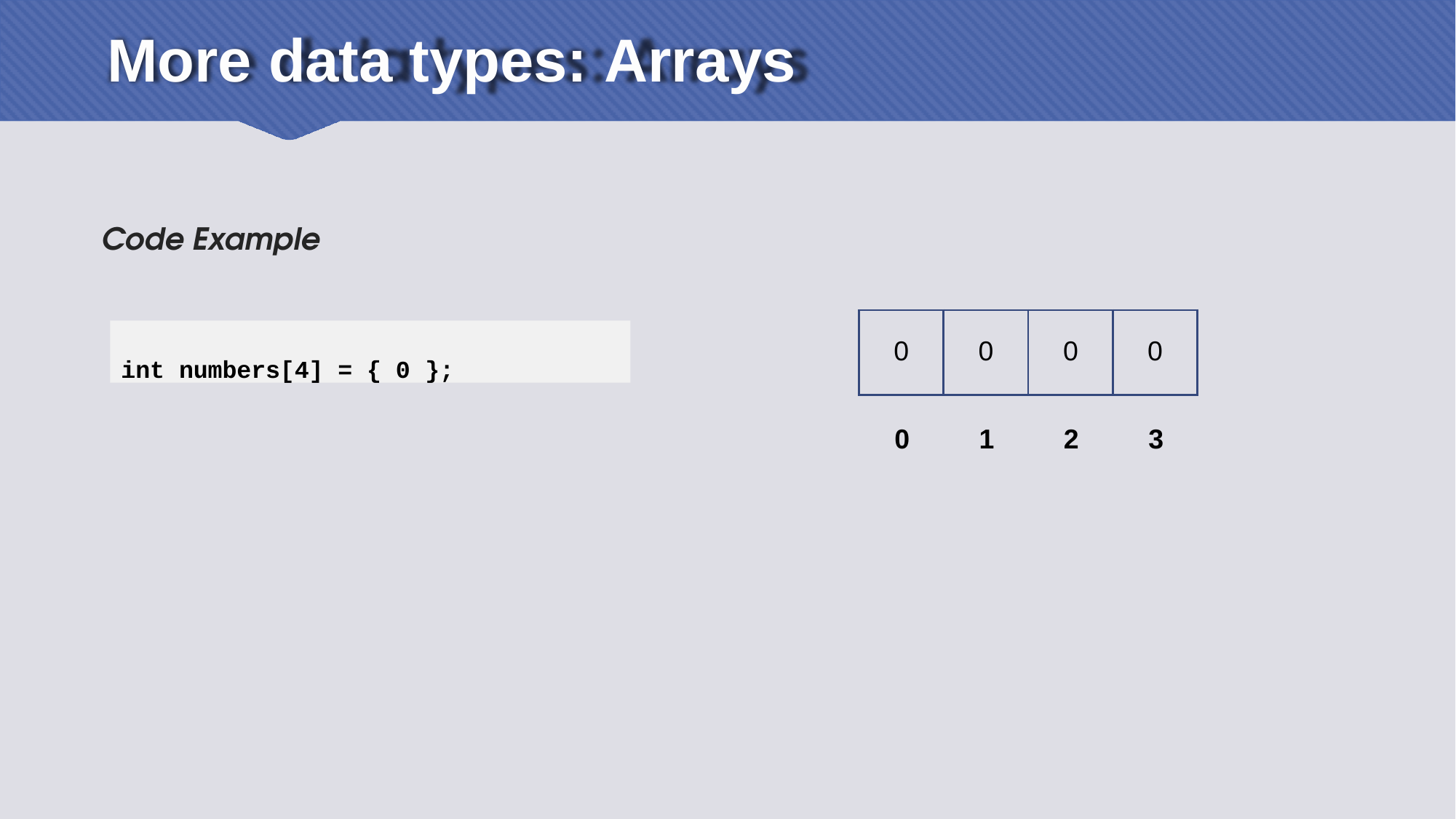

# More data types: Arrays
Code Example
| 0 | 0 | 0 | 0 |
| --- | --- | --- | --- |

int numbers[4] = { 0 };
0
1
2
3